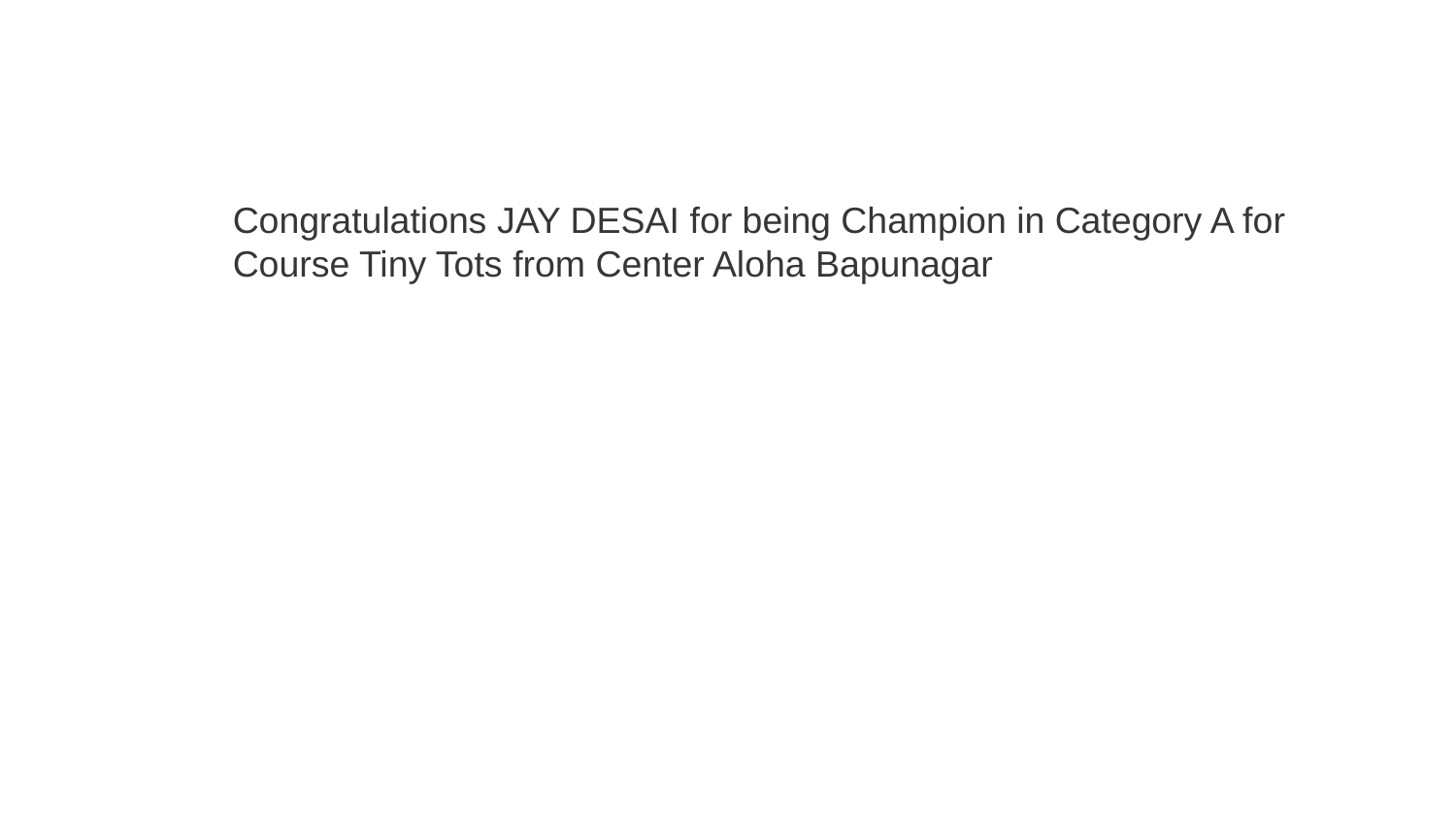

Congratulations JAY DESAI for being Champion in Category A for Course Tiny Tots from Center Aloha Bapunagar